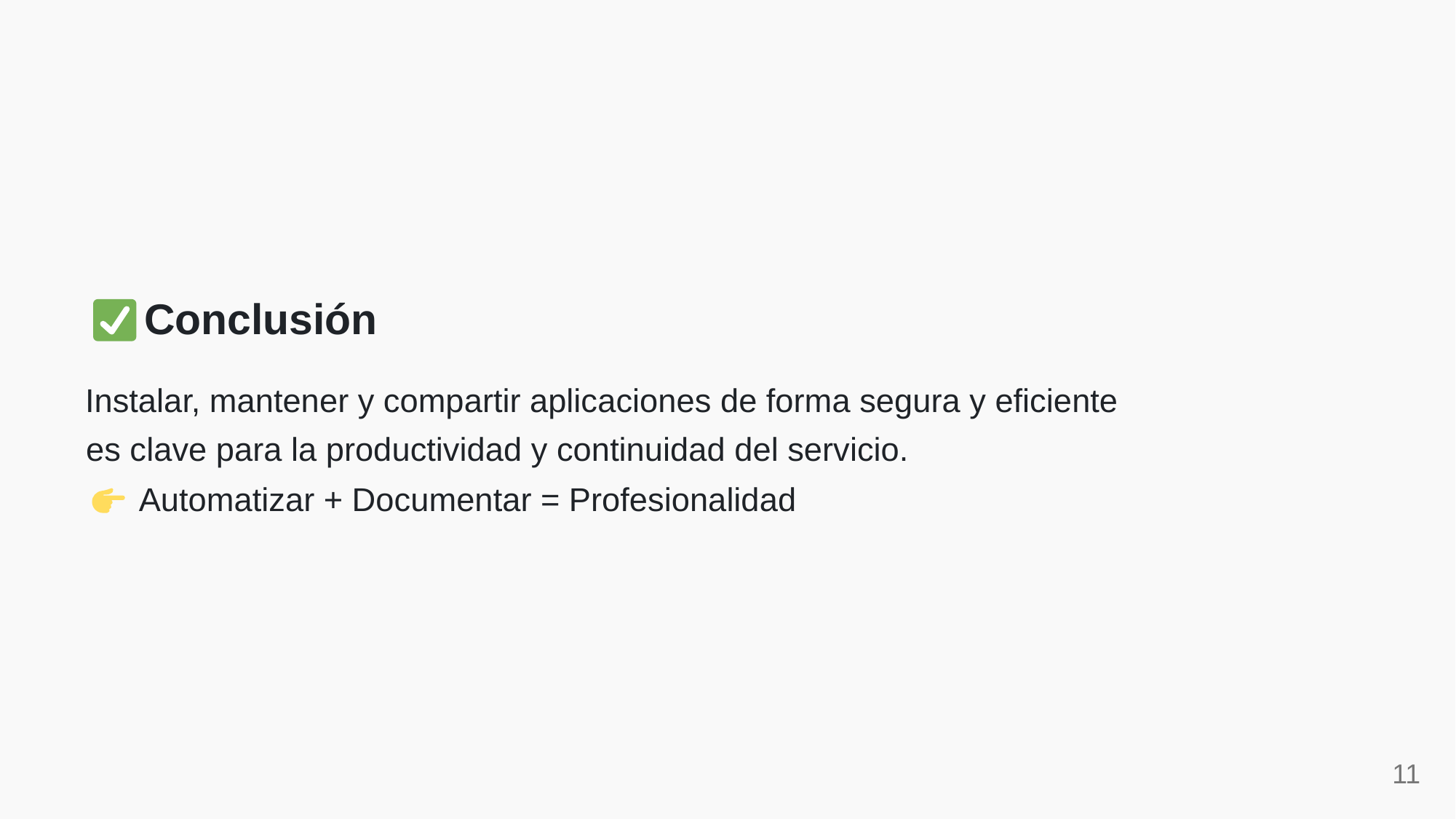

Conclusión

Instalar, mantener y compartir aplicaciones de forma segura y eficiente
es clave para la productividad y continuidad del servicio.
 Automatizar + Documentar = Profesionalidad

11